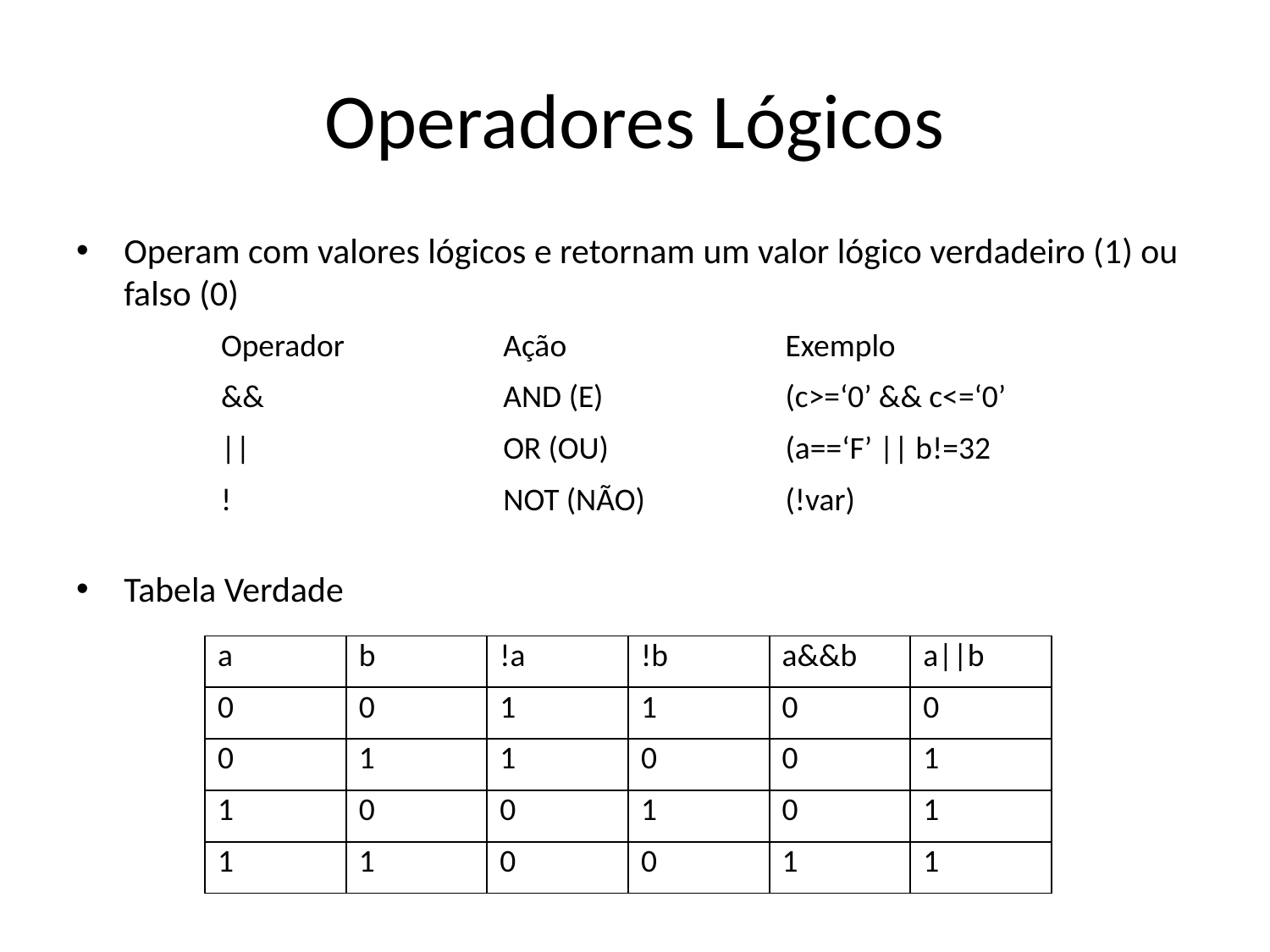

# Operadores Lógicos
Operam com valores lógicos e retornam um valor lógico verdadeiro (1) ou falso (0)

Tabela Verdade

| Operador | Ação | Exemplo |
| --- | --- | --- |
| && | AND (E) | (c>=‘0’ && c<=‘0’ |
| || | OR (OU) | (a==‘F’ || b!=32 |
| ! | NOT (NÃO) | (!var) |
| a | b | !a | !b | a&&b | a||b |
| --- | --- | --- | --- | --- | --- |
| 0 | 0 | 1 | 1 | 0 | 0 |
| 0 | 1 | 1 | 0 | 0 | 1 |
| 1 | 0 | 0 | 1 | 0 | 1 |
| 1 | 1 | 0 | 0 | 1 | 1 |